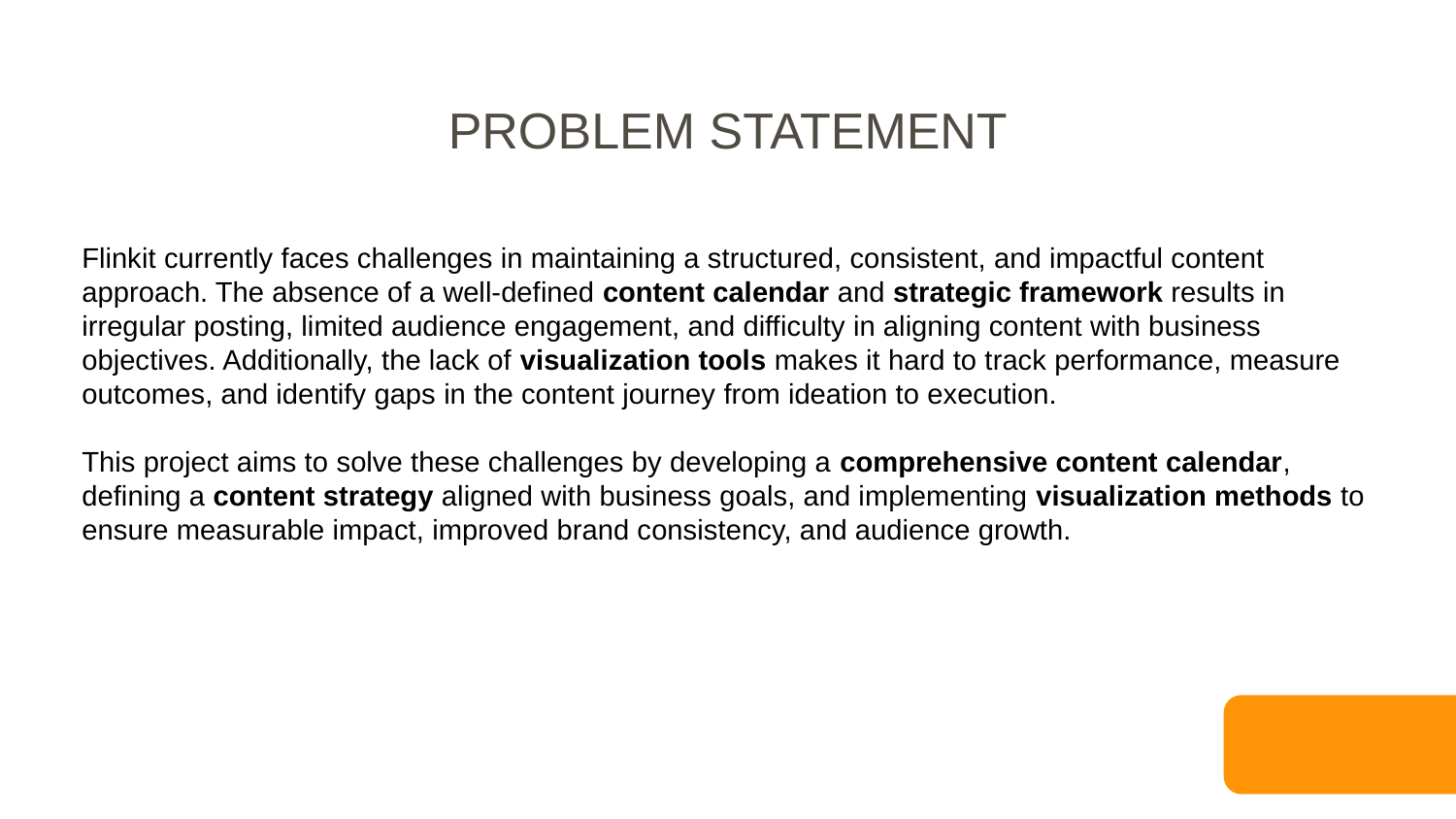

PROBLEM STATEMENT
Flinkit currently faces challenges in maintaining a structured, consistent, and impactful content approach. The absence of a well-defined content calendar and strategic framework results in irregular posting, limited audience engagement, and difficulty in aligning content with business objectives. Additionally, the lack of visualization tools makes it hard to track performance, measure outcomes, and identify gaps in the content journey from ideation to execution.

This project aims to solve these challenges by developing a comprehensive content calendar, defining a content strategy aligned with business goals, and implementing visualization methods to ensure measurable impact, improved brand consistency, and audience growth.